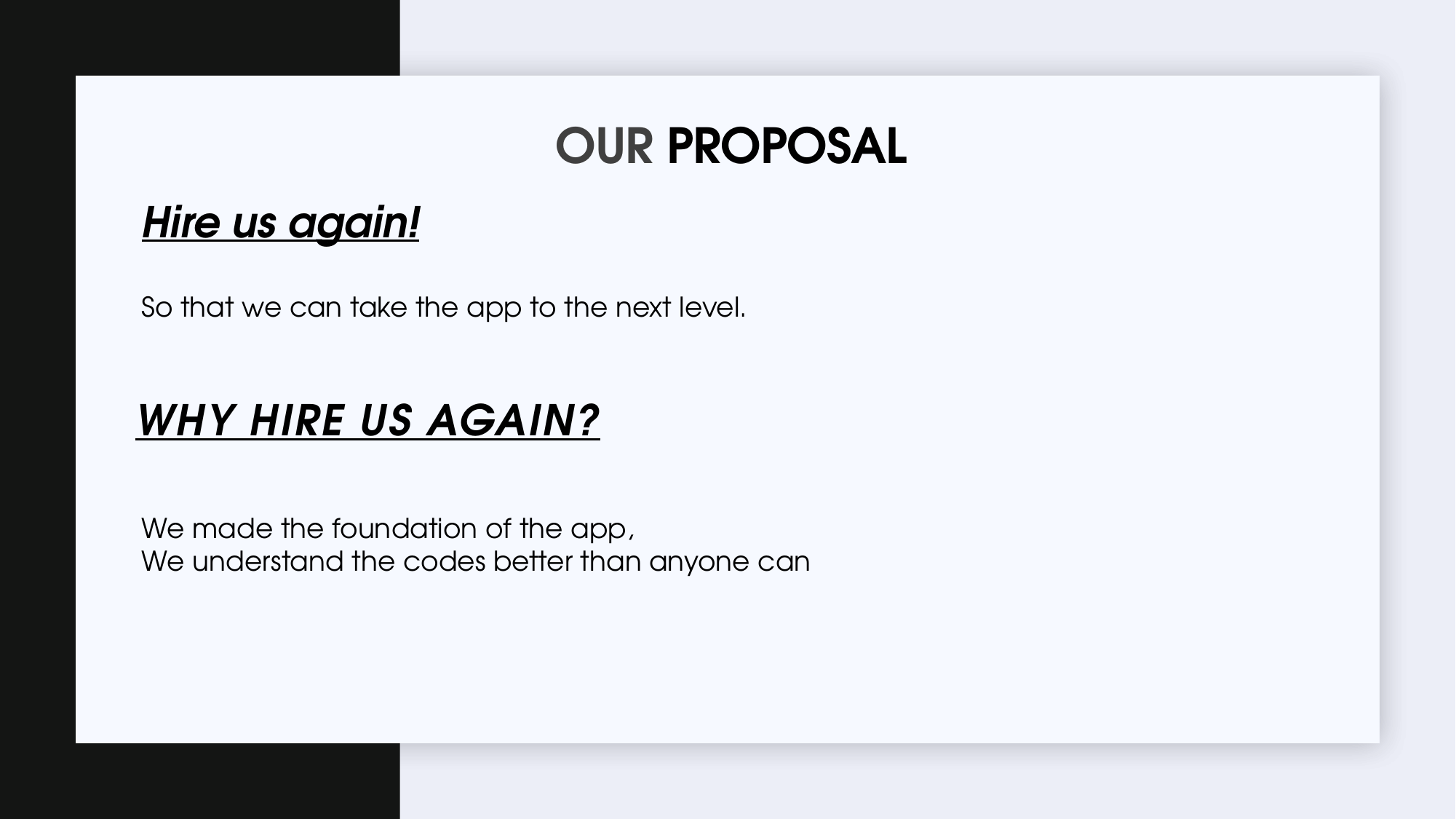

# Our proposal
Hire us again!

So that we can take the app to the next level.
Why hire us again?
We made the foundation of the app,
We understand the codes better than anyone can